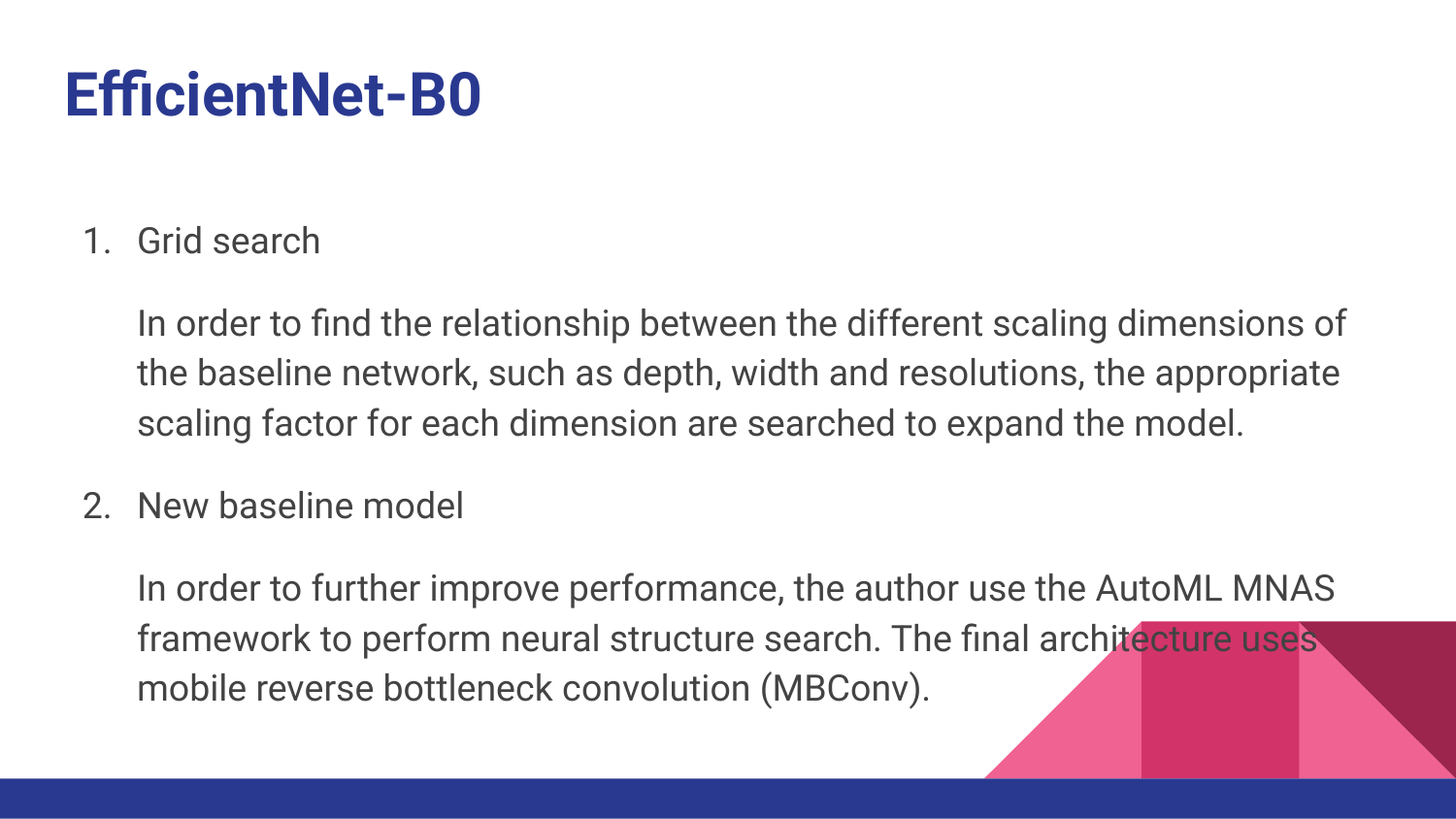

# EfficientNet-B0
Grid search
In order to find the relationship between the different scaling dimensions of the baseline network, such as depth, width and resolutions, the appropriate scaling factor for each dimension are searched to expand the model.
New baseline model
In order to further improve performance, the author use the AutoML MNAS framework to perform neural structure search. The final architecture uses mobile reverse bottleneck convolution (MBConv).